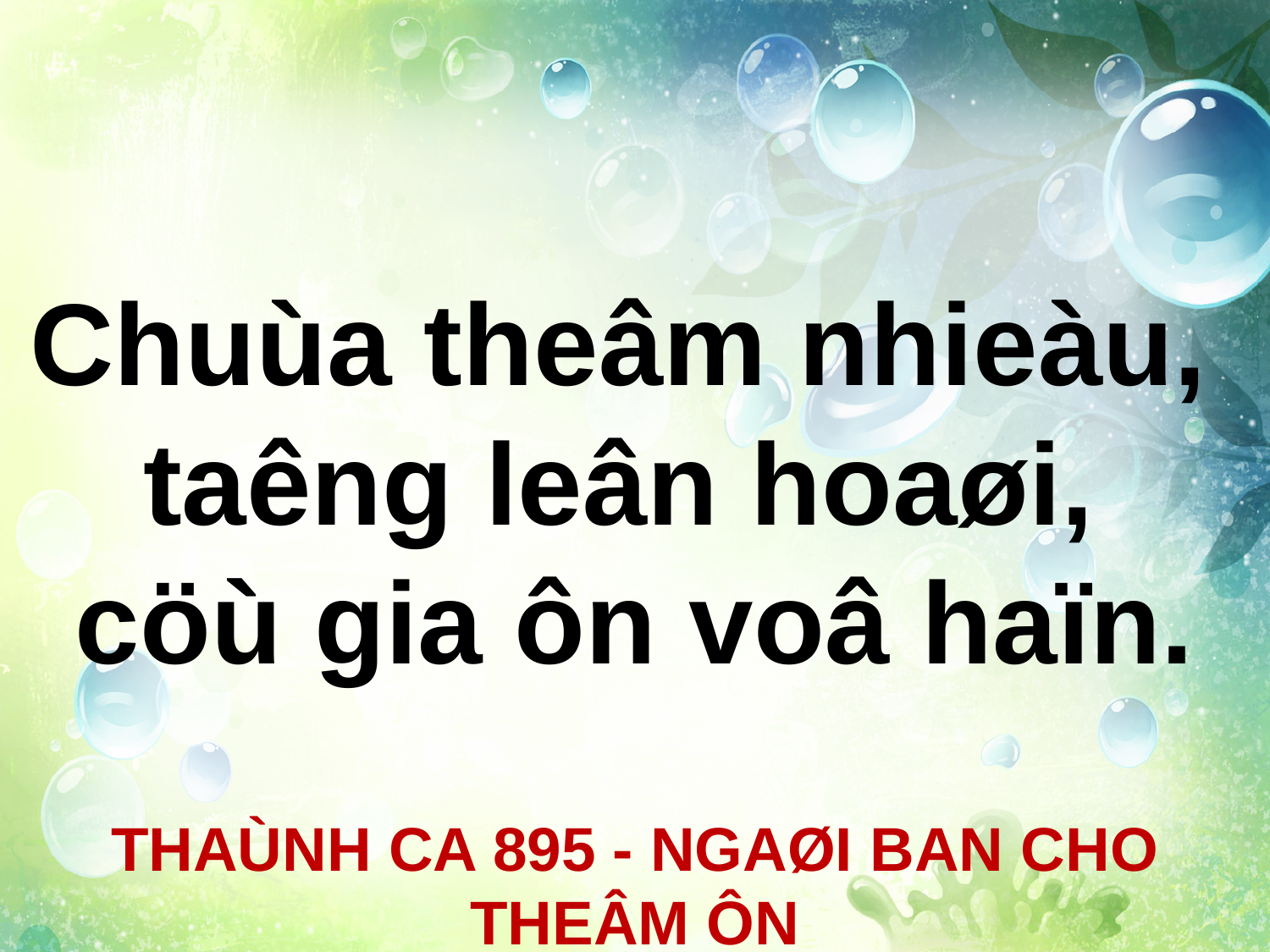

Chuùa theâm nhieàu,
taêng leân hoaøi,
cöù gia ôn voâ haïn.
THAÙNH CA 895 - NGAØI BAN CHO THEÂM ÔN